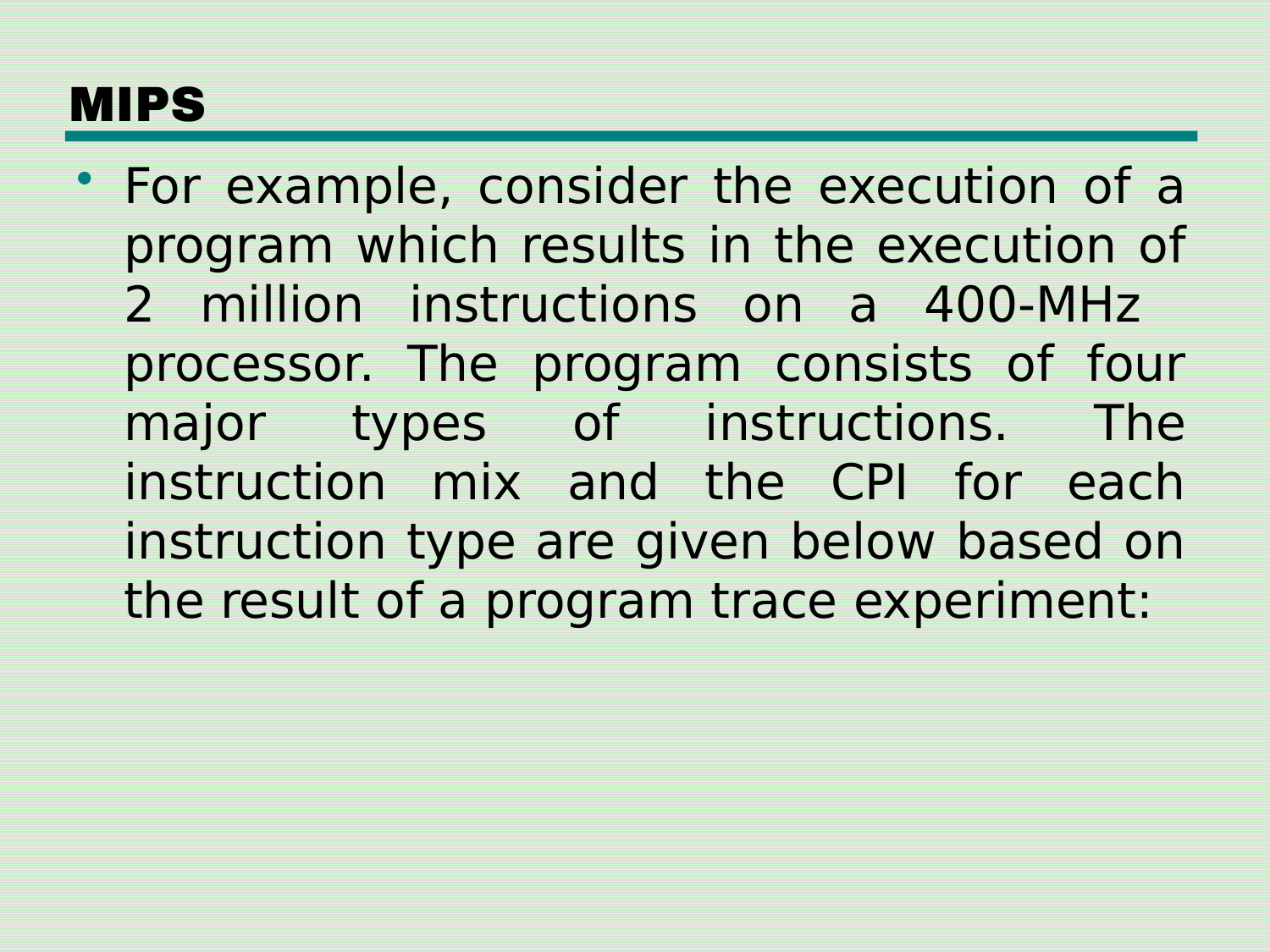

# MIPS
For example, consider the execution of a program which results in the execution of 2 million instructions on a 400-MHz  processor. The program consists of four major types of instructions. The instruction mix and the CPI for each instruction type are given below based on the result of a program trace experiment: